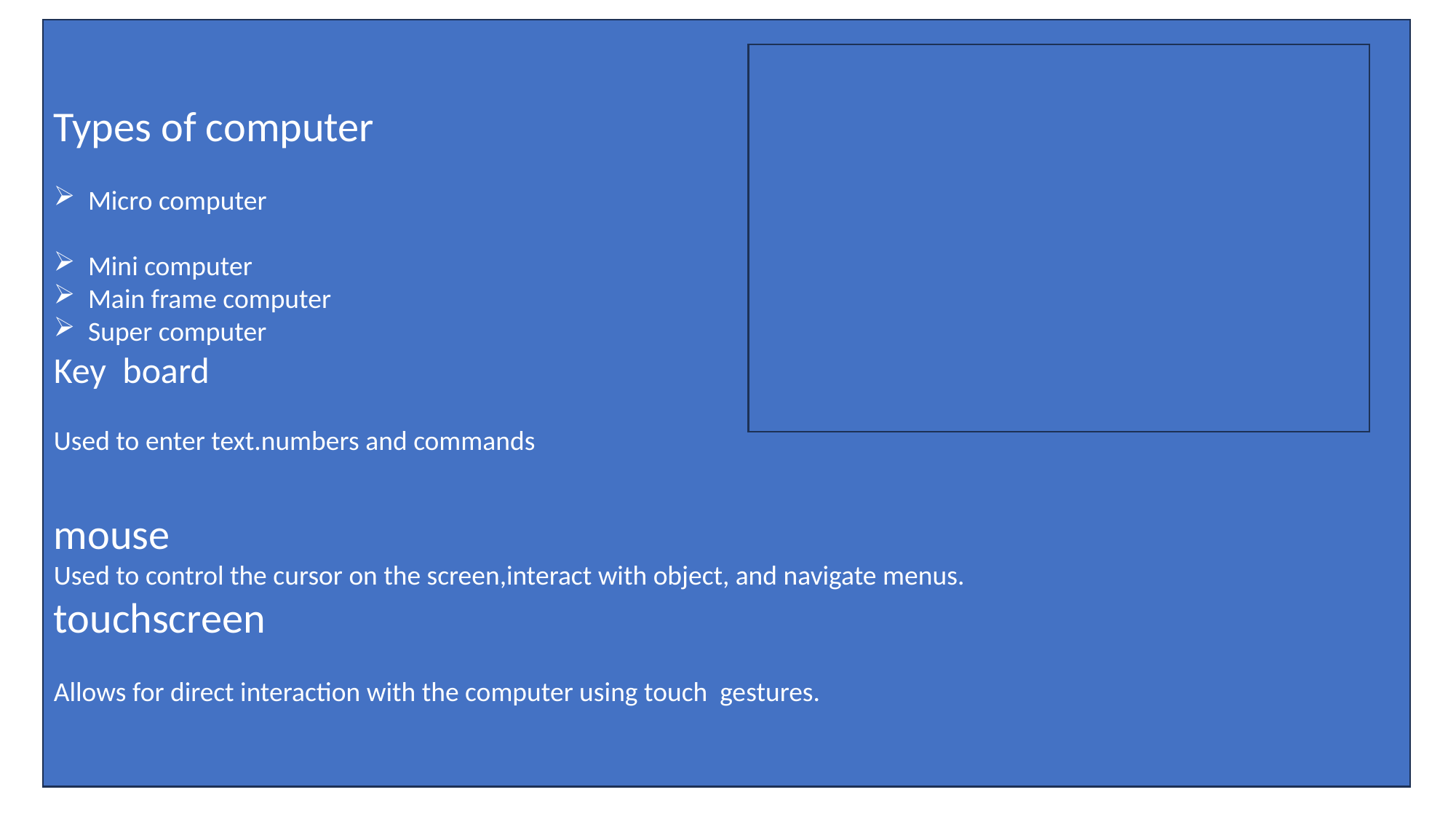

Types of computer

Micro computer

Mini computer
Main frame computer
Super computer
Key  board

Used to enter text.numbers and commands

mouse
Used to control the cursor on the screen,interact with object, and navigate menus.
touchscreen

Allows for direct interaction with the computer using touch  gestures.